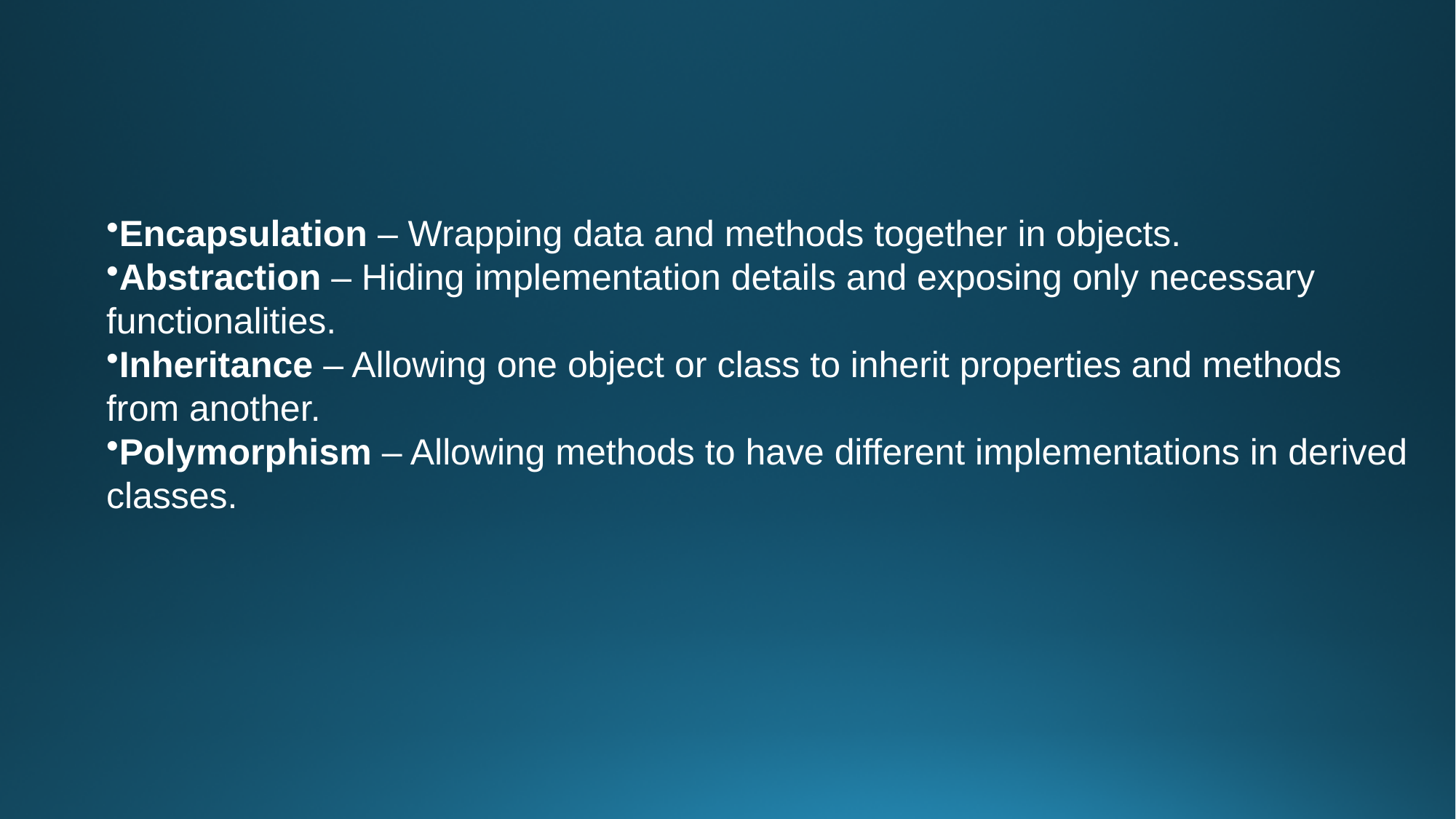

Encapsulation – Wrapping data and methods together in objects.
Abstraction – Hiding implementation details and exposing only necessary functionalities.
Inheritance – Allowing one object or class to inherit properties and methods from another.
Polymorphism – Allowing methods to have different implementations in derived classes.